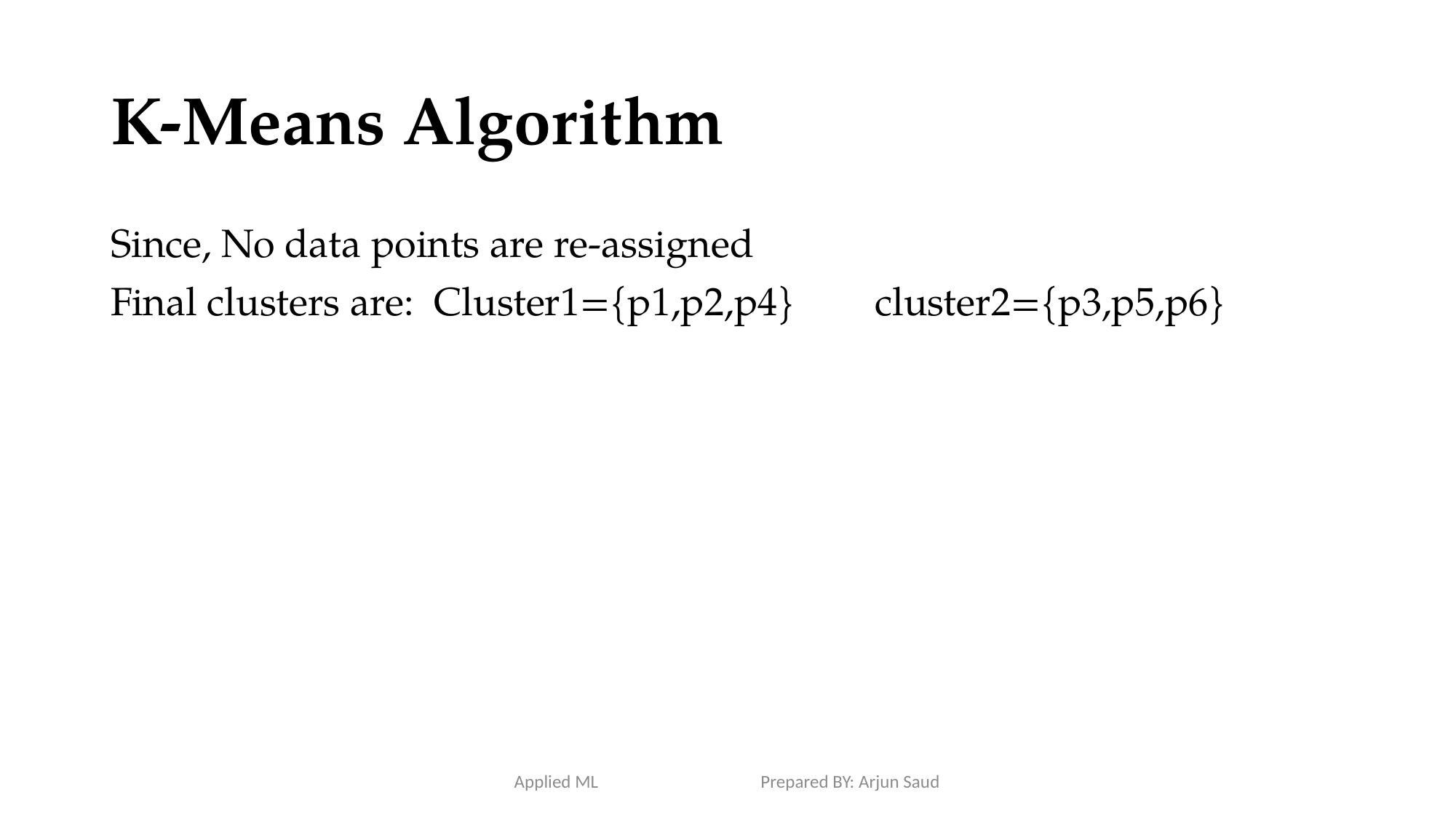

# K-Means Algorithm
Since, No data points are re-assigned
Final clusters are:  Cluster1={p1,p2,p4}	cluster2={p3,p5,p6}

Applied ML                                       Prepared BY: Arjun Saud